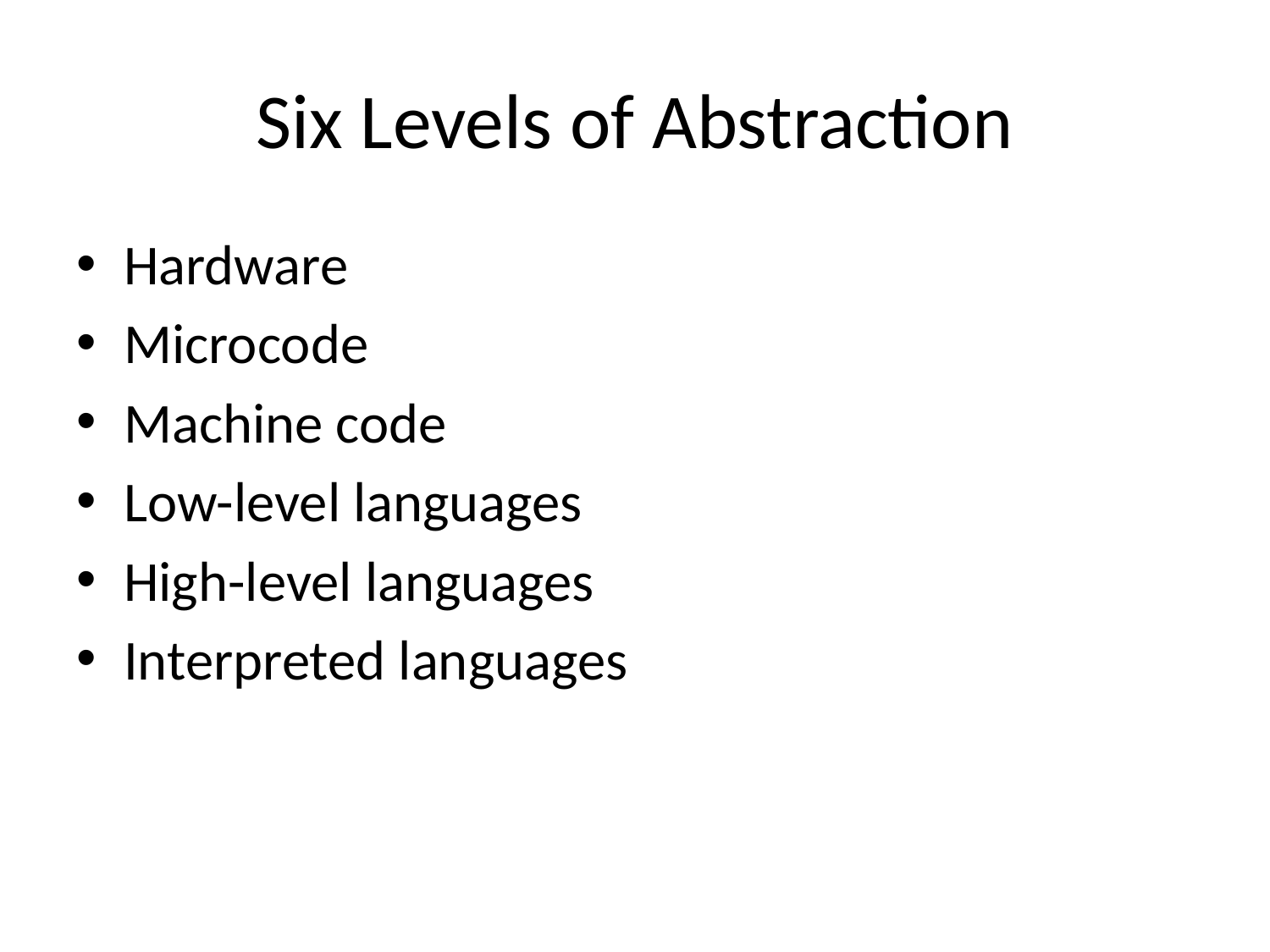

# Six Levels of Abstraction
Hardware
Microcode
Machine code
Low-level languages
High-level languages
Interpreted languages